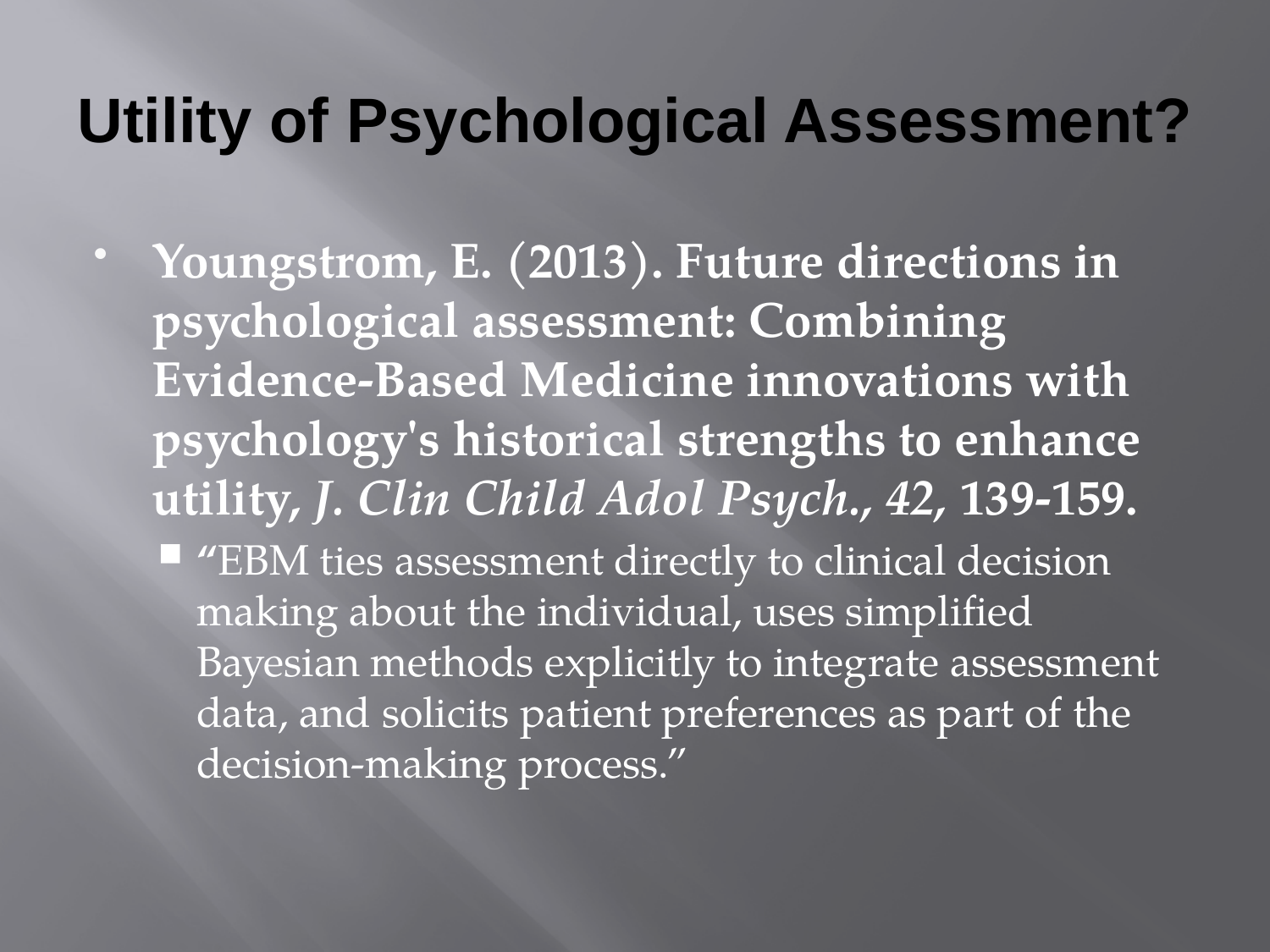

# Utility of Psychological Assessment?
Youngstrom, E. (2013). Future directions in psychological assessment: Combining Evidence-Based Medicine innovations with psychology's historical strengths to enhance utility, J. Clin Child Adol Psych., 42, 139-159.
“EBM ties assessment directly to clinical decision making about the individual, uses simplified Bayesian methods explicitly to integrate assessment data, and solicits patient preferences as part of the decision-making process.”